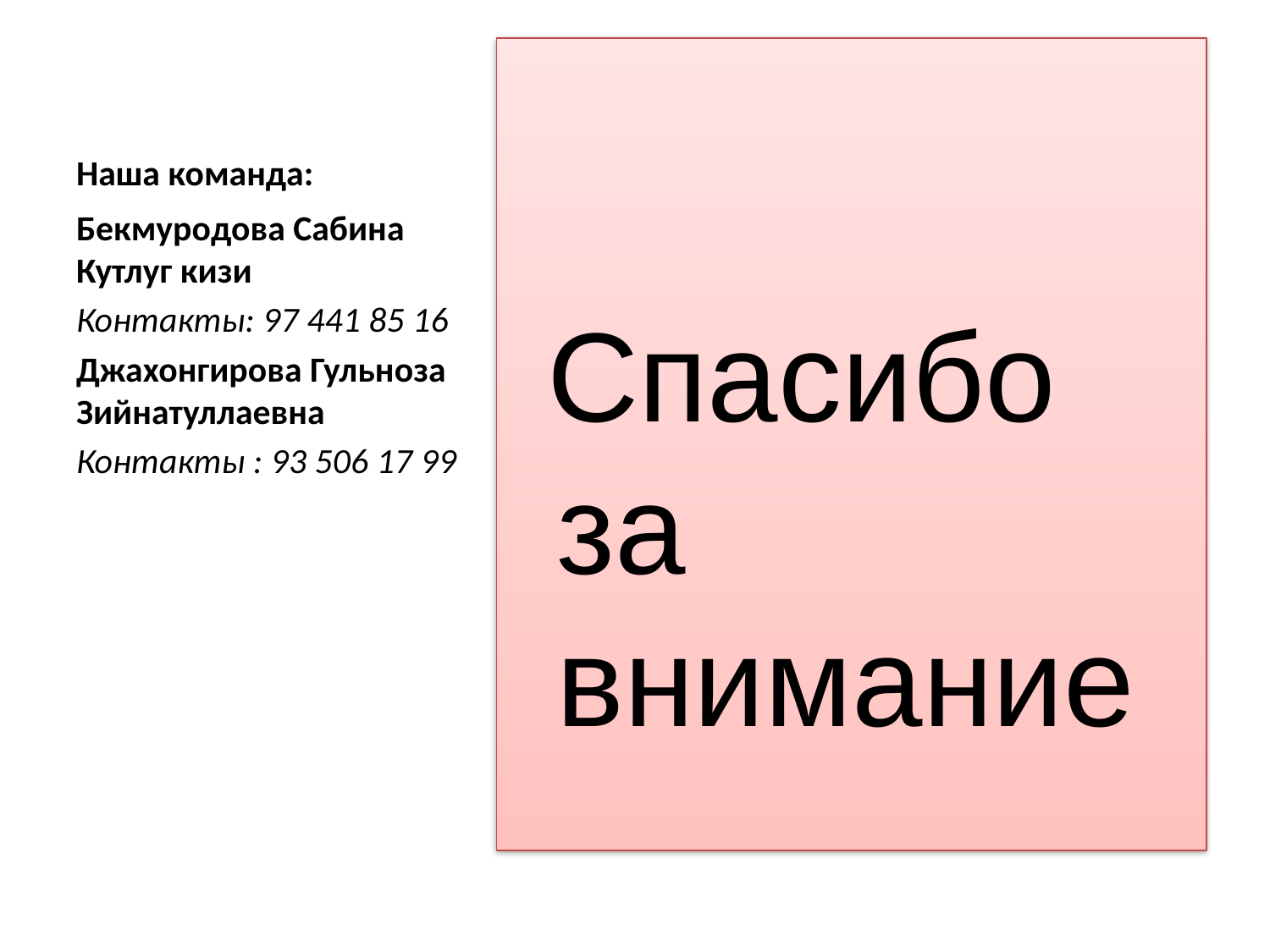

# Наша команда:

   Спасибо за внимание
Бекмуродова Сабина Кутлуг кизи
Контакты: 97 441 85 16
Джахонгирова Гульноза  Зийнатуллаевна
Контакты : 93 506 17 99